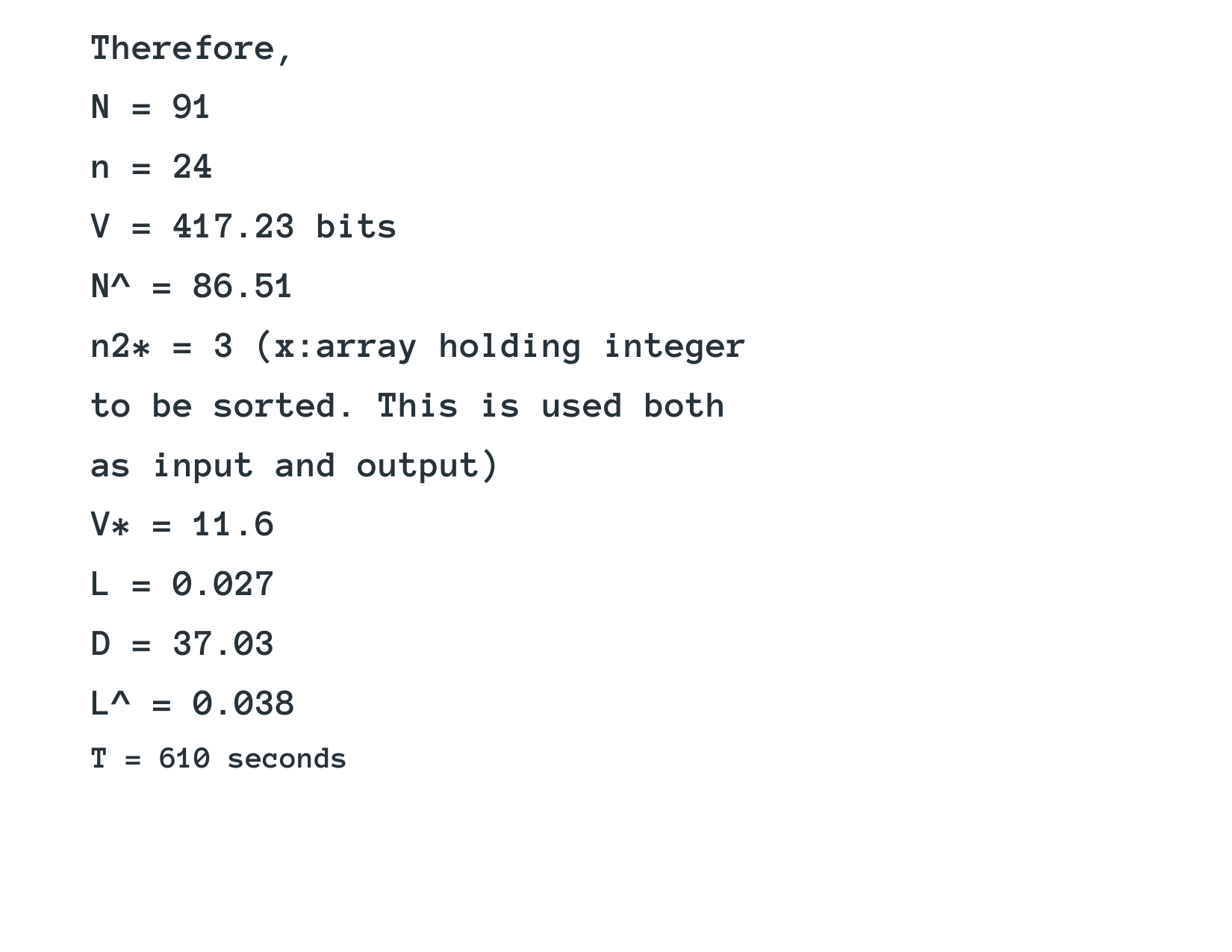

Therefore,
N = 91
n = 24
V = 417.23 bits
N^ = 86.51
n2* = 3 (x:array holding integer
to be sorted. This is used both
as input and output)
V* = 11.6
L = 0.027
D = 37.03
L^ = 0.038
T = 610 seconds